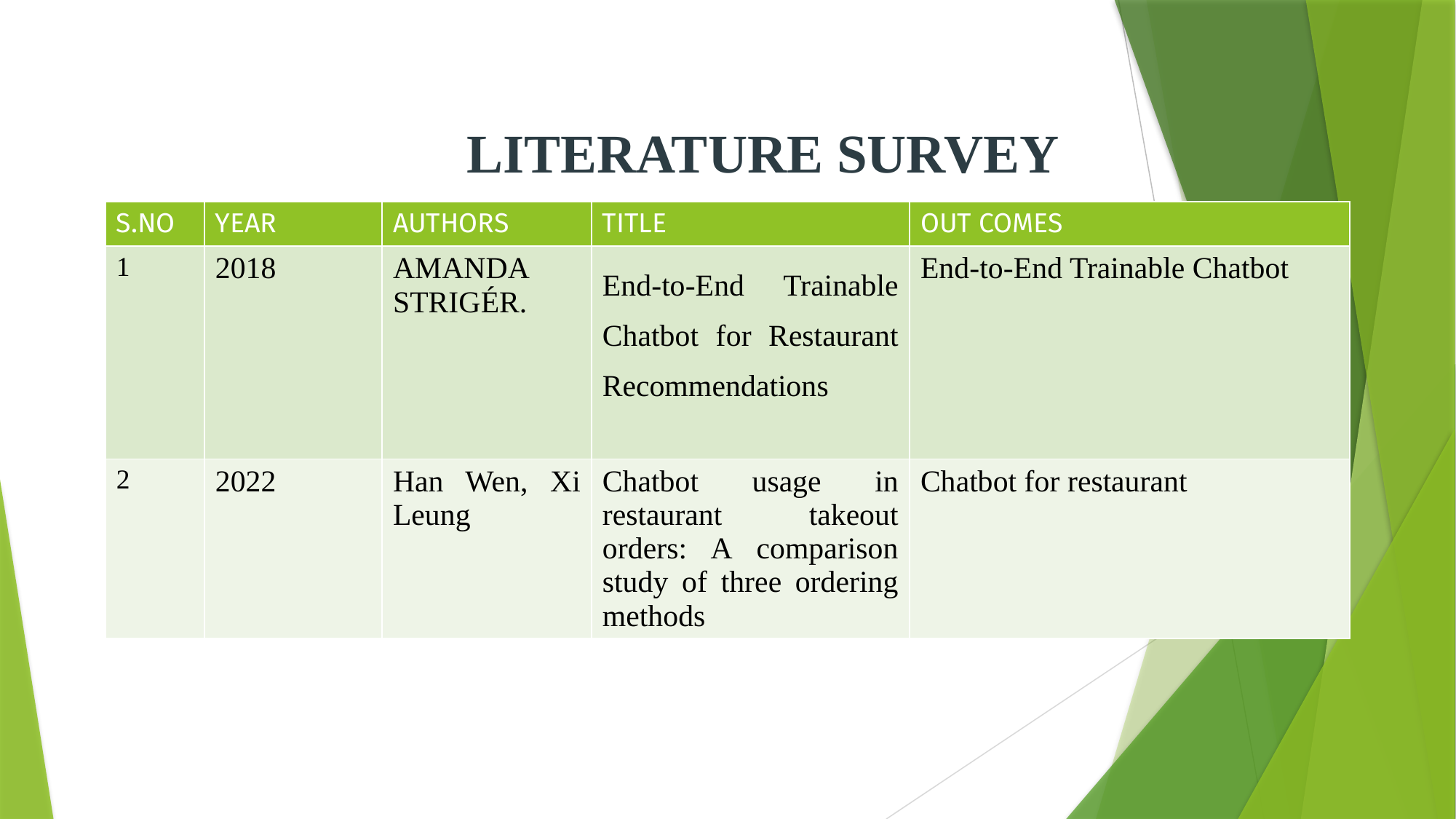

LITERATURE SURVEY
| S.NO | YEAR | AUTHORS | TITLE | OUT COMES |
| --- | --- | --- | --- | --- |
| 1 | 2018 | AMANDA STRIGÉR. | End-to-End Trainable Chatbot for Restaurant Recommendations | End-to-End Trainable Chatbot |
| 2 | 2022 | Han Wen, Xi Leung | Chatbot usage in restaurant takeout orders: A comparison study of three ordering methods | Chatbot for restaurant |